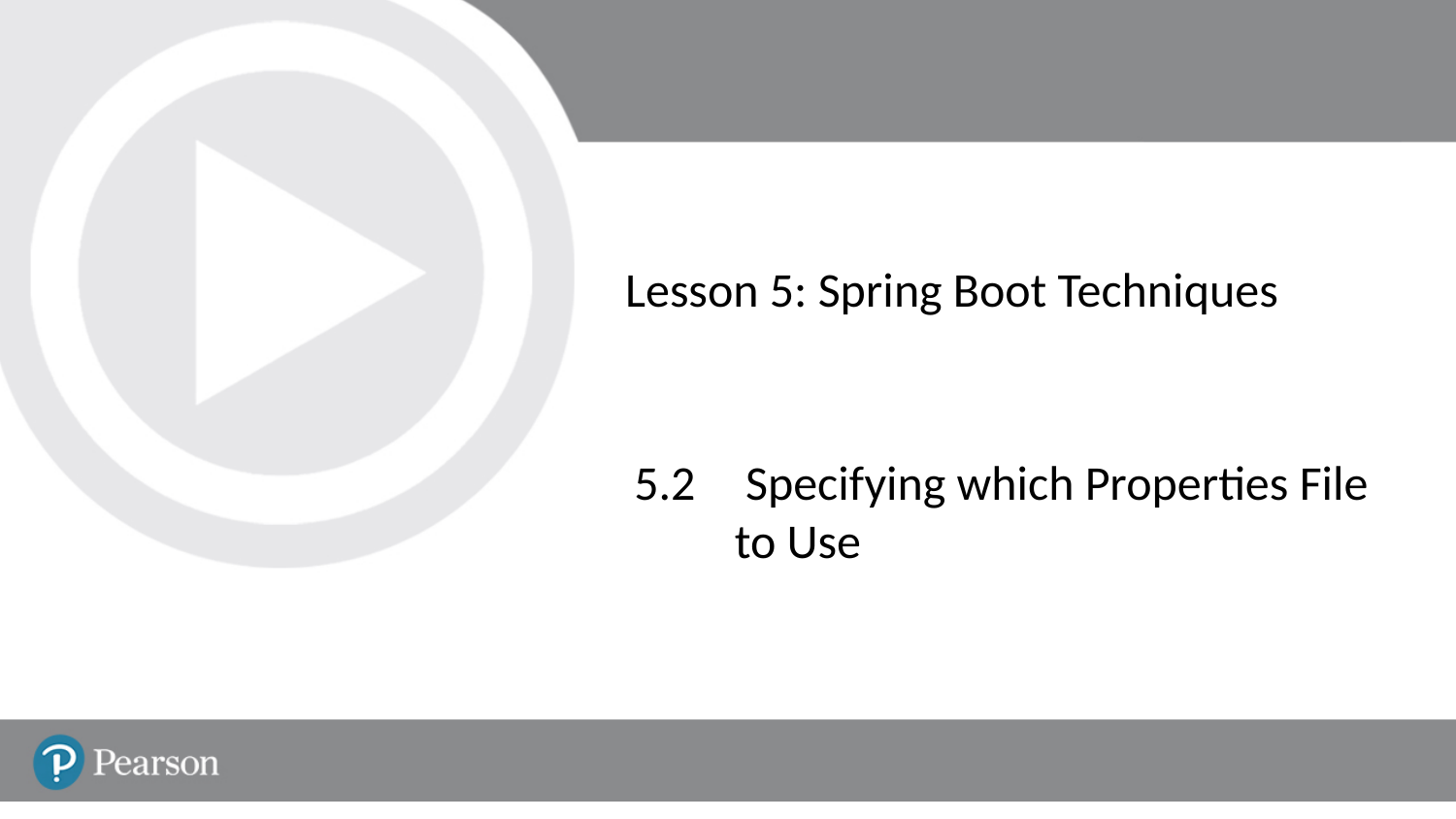

# Lesson 5: Spring Boot Techniques
5.2	 Specifying which Properties File to Use